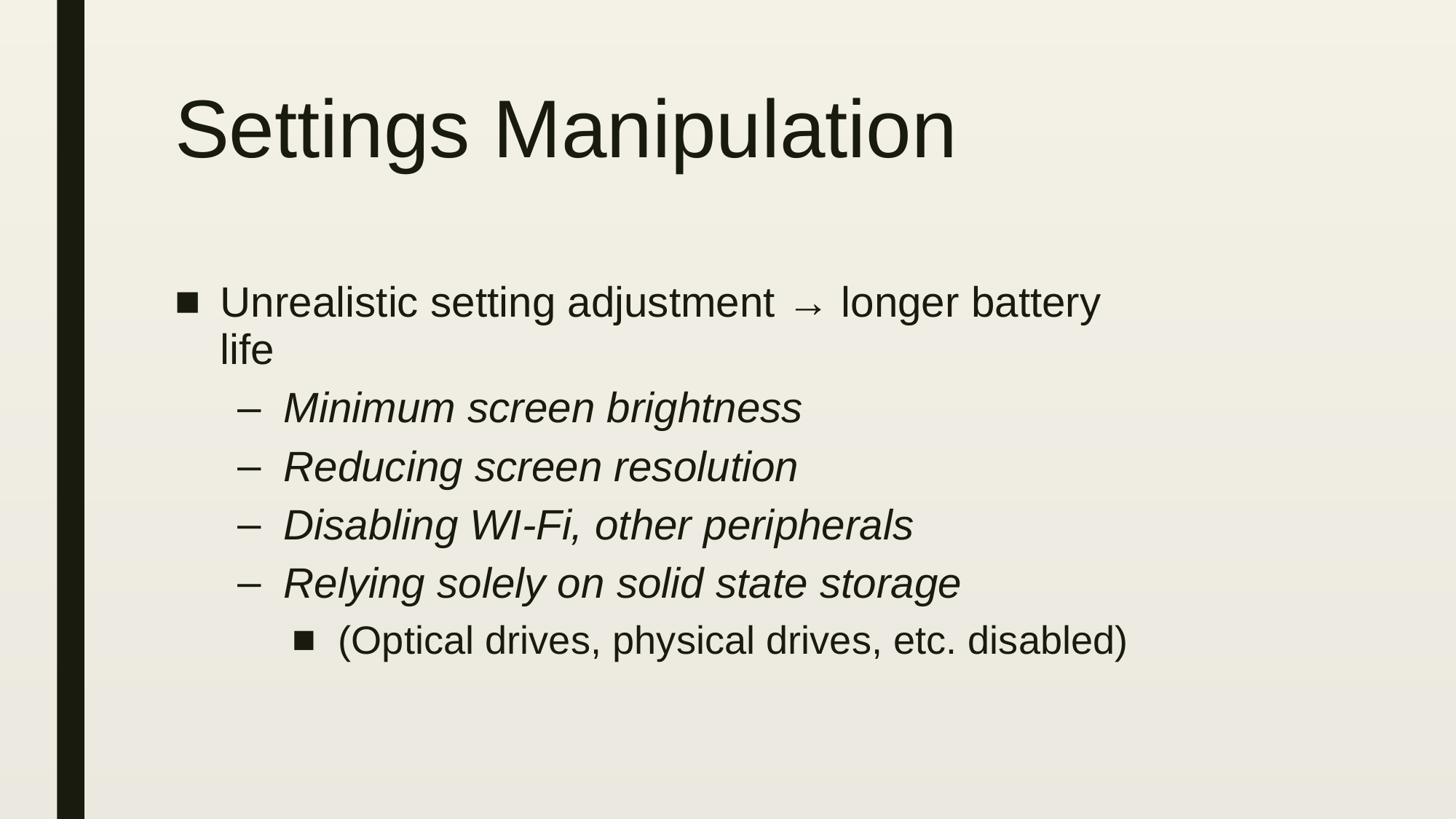

# Settings Manipulation
Unrealistic setting adjustment → longer battery life
Minimum screen brightness
Reducing screen resolution
Disabling WI-Fi, other peripherals
Relying solely on solid state storage
(Optical drives, physical drives, etc. disabled)